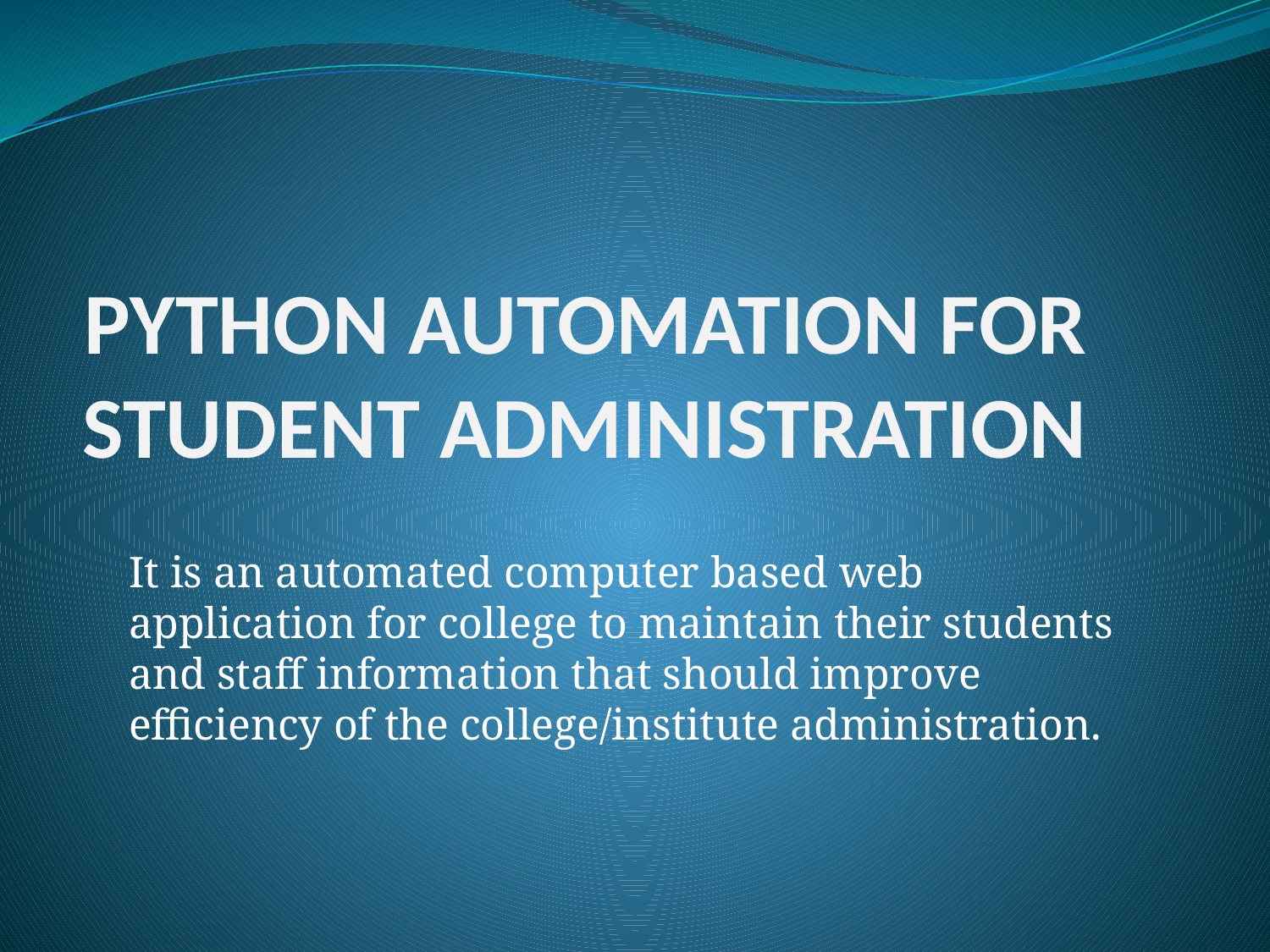

# PYTHON AUTOMATION FOR STUDENT ADMINISTRATION
It is an automated computer based web application for college to maintain their students and staff information that should improve efficiency of the college/institute administration.